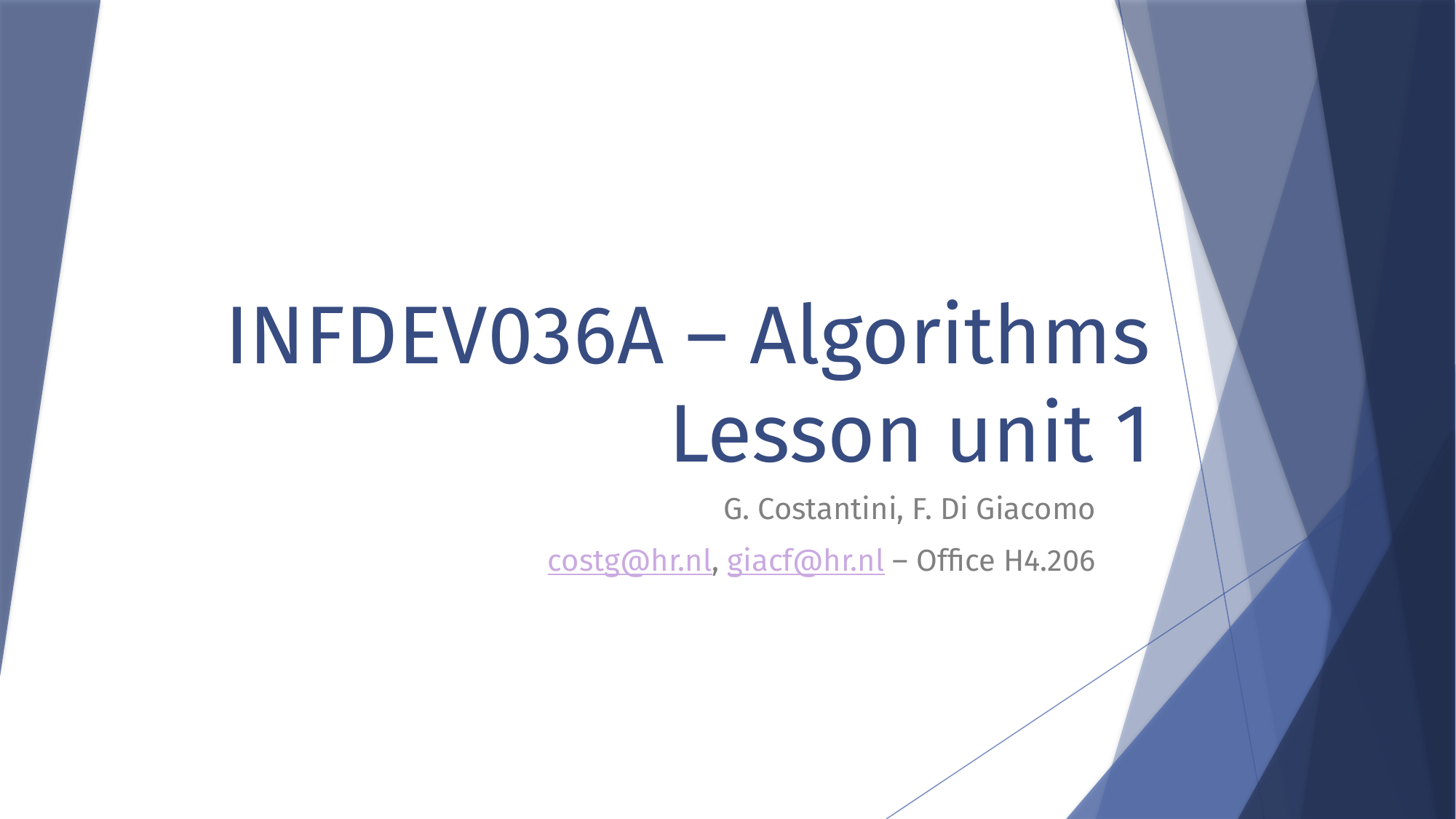

# INFDEV036A – Algorithms Lesson unit 1
G. Costantini, F. Di Giacomo
costg@hr.nl, giacf@hr.nl – Office H4.206